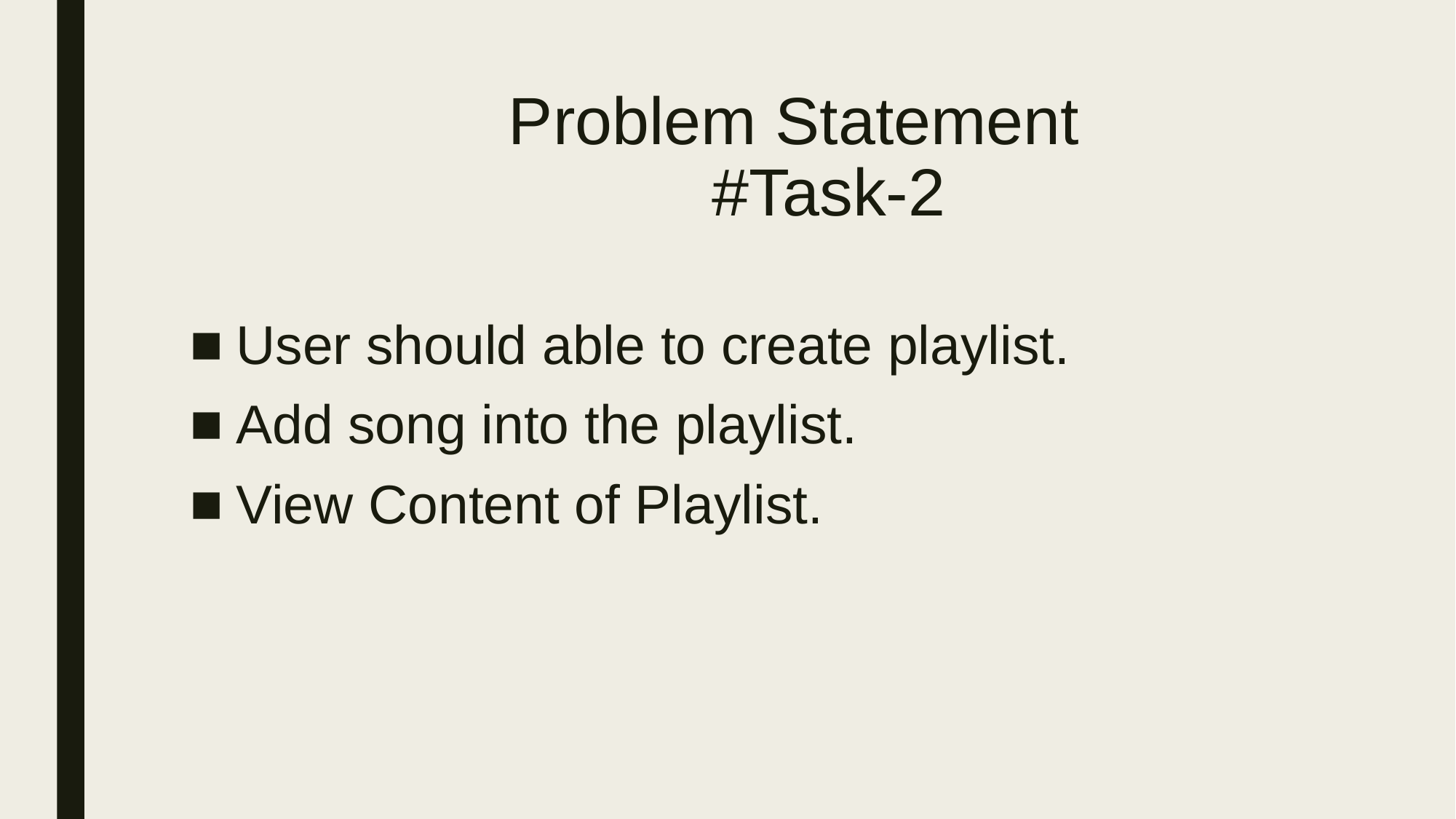

# Problem Statement #Task-2
User should able to create playlist.
Add song into the playlist.
View Content of Playlist.